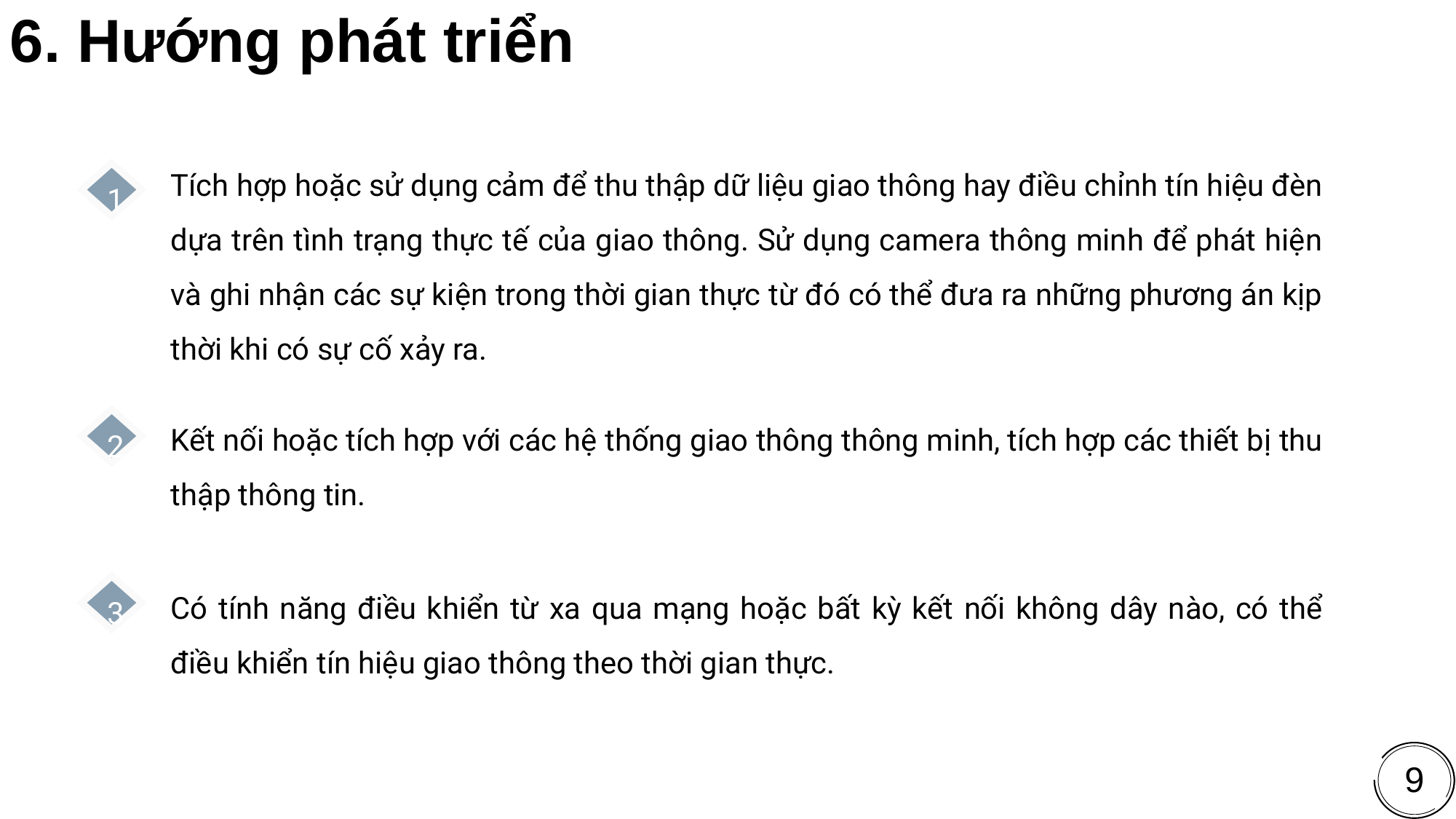

6. Hướng phát triển
Tích hợp hoặc sử dụng cảm để thu thập dữ liệu giao thông hay điều chỉnh tín hiệu đèn dựa trên tình trạng thực tế của giao thông. Sử dụng camera thông minh để phát hiện và ghi nhận các sự kiện trong thời gian thực từ đó có thể đưa ra những phương án kịp thời khi có sự cố xảy ra.
1
Kết nối hoặc tích hợp với các hệ thống giao thông thông minh, tích hợp các thiết bị thu thập thông tin.
2
Có tính năng điều khiển từ xa qua mạng hoặc bất kỳ kết nối không dây nào, có thể điều khiển tín hiệu giao thông theo thời gian thực.
3

9